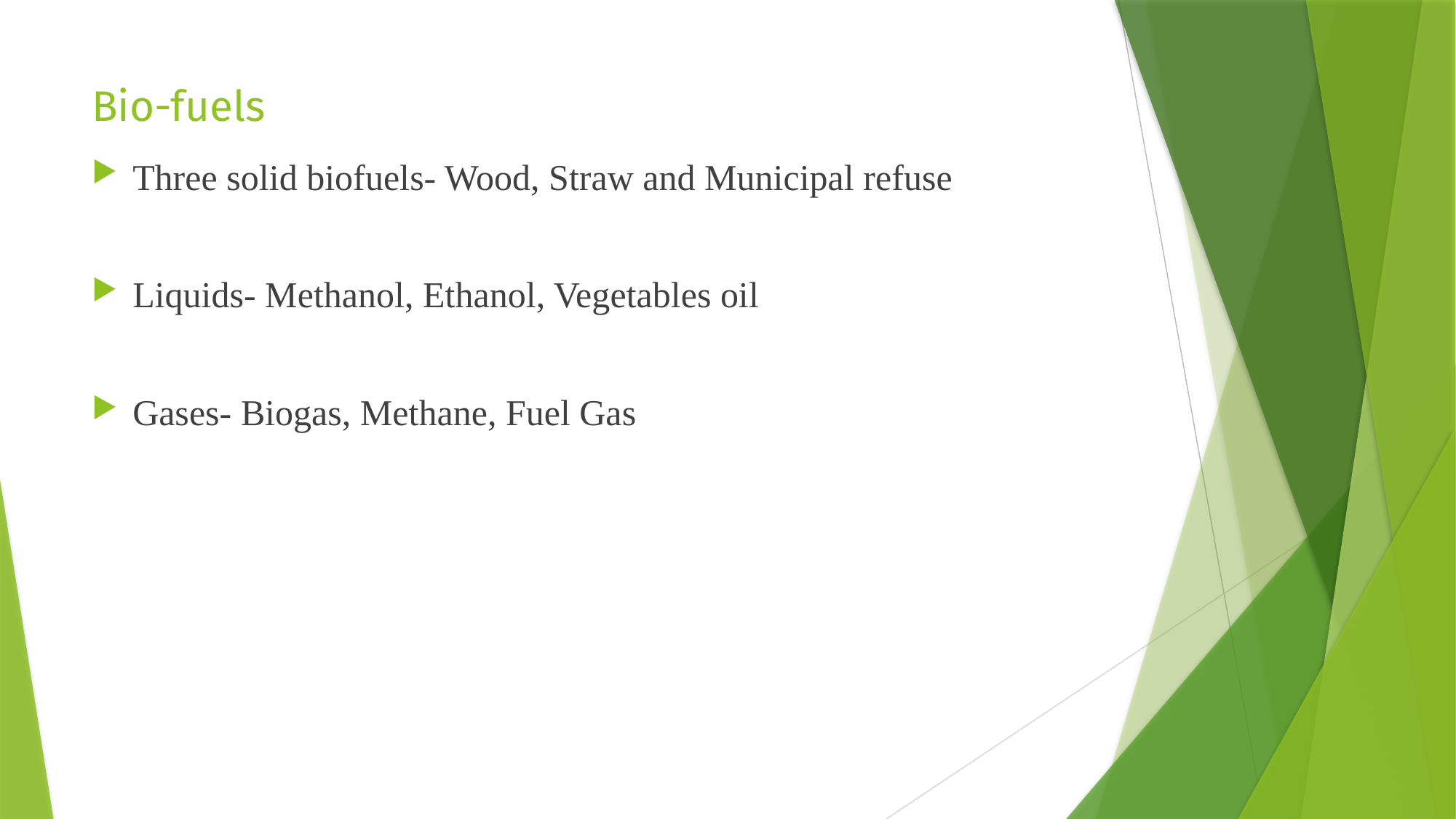

# Bio-fuels

Three solid biofuels- Wood, Straw and Municipal refuse

Liquids- Methanol, Ethanol, Vegetables oil

Gases- Biogas, Methane, Fuel Gas